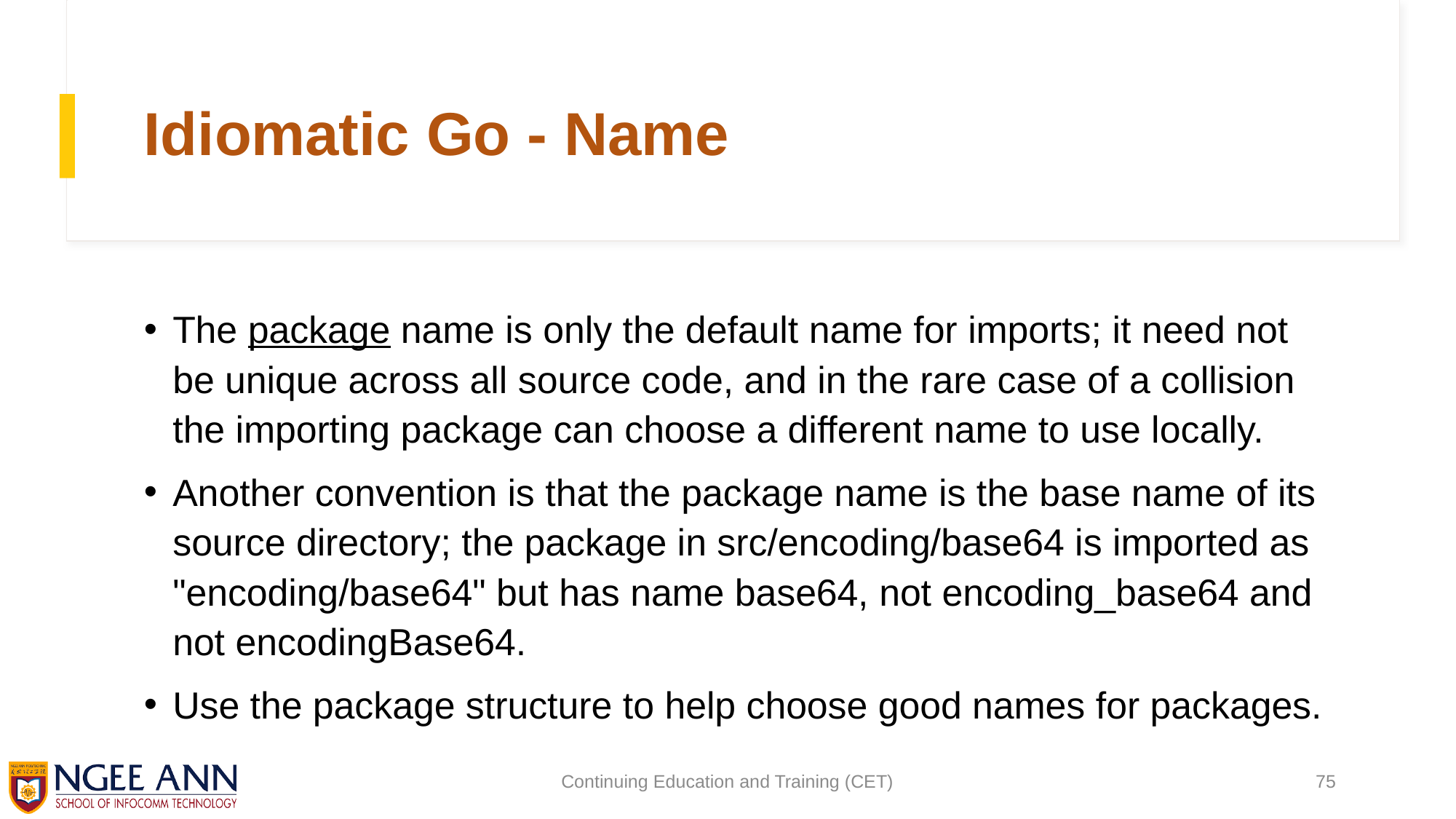

# Idiomatic Go - Name
The package name is only the default name for imports; it need not be unique across all source code, and in the rare case of a collision the importing package can choose a different name to use locally.
Another convention is that the package name is the base name of its source directory; the package in src/encoding/base64 is imported as "encoding/base64" but has name base64, not encoding_base64 and not encodingBase64.
Use the package structure to help choose good names for packages.

Continuing Education and Training (CET)
75